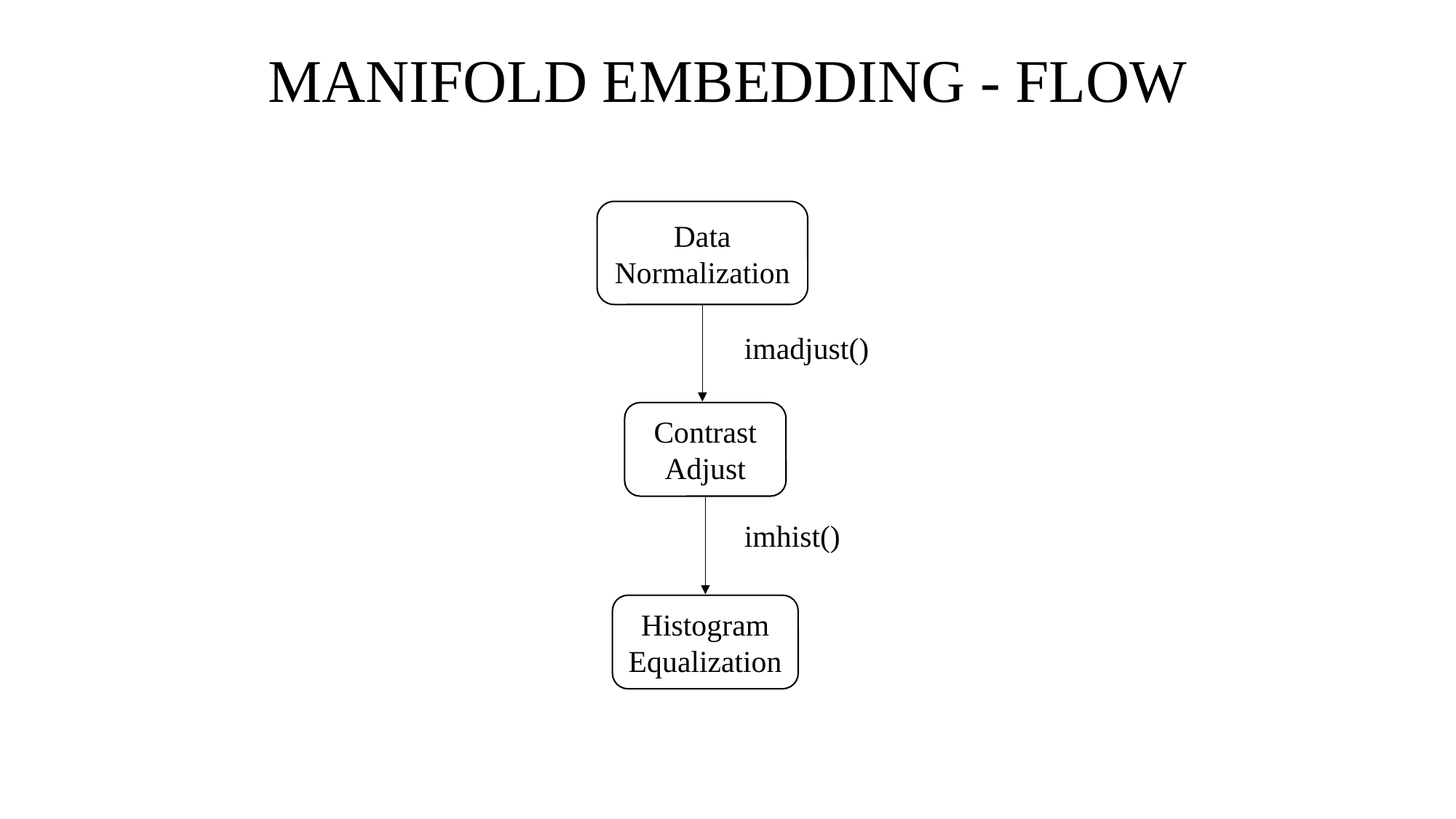

# MANIFOLD EMBEDDING - FLOW
Data Normalization
imadjust()
Contrast Adjust
imhist()
Histogram Equalization